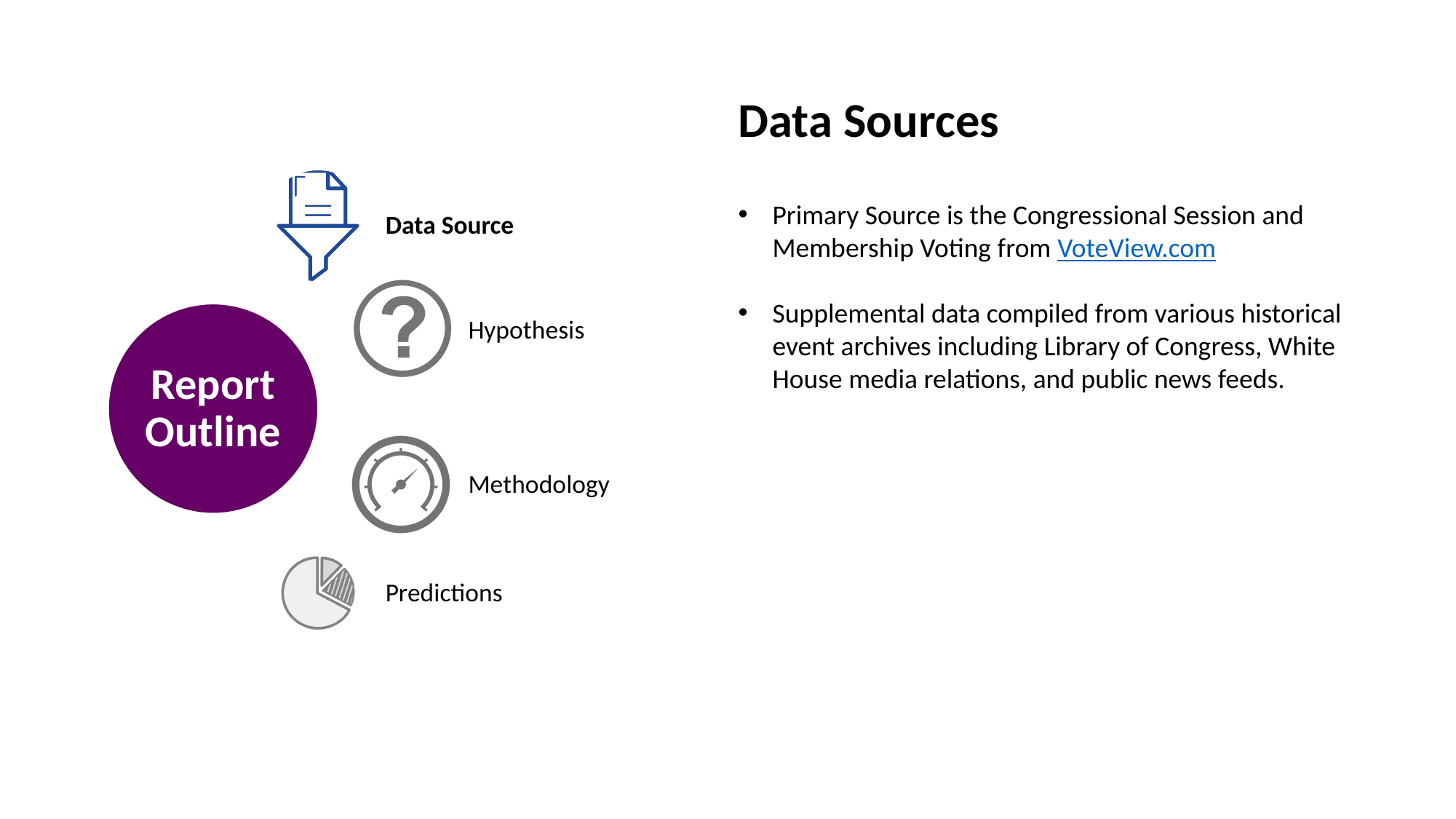

Report Outline
Data Source
Hypothesis
Methodology
Predictions
Data Sources
Primary Source is the Congressional Session and Membership Voting from VoteView.com

Supplemental data compiled from various historical event archives including Library of Congress, White House media relations, and public news feeds.